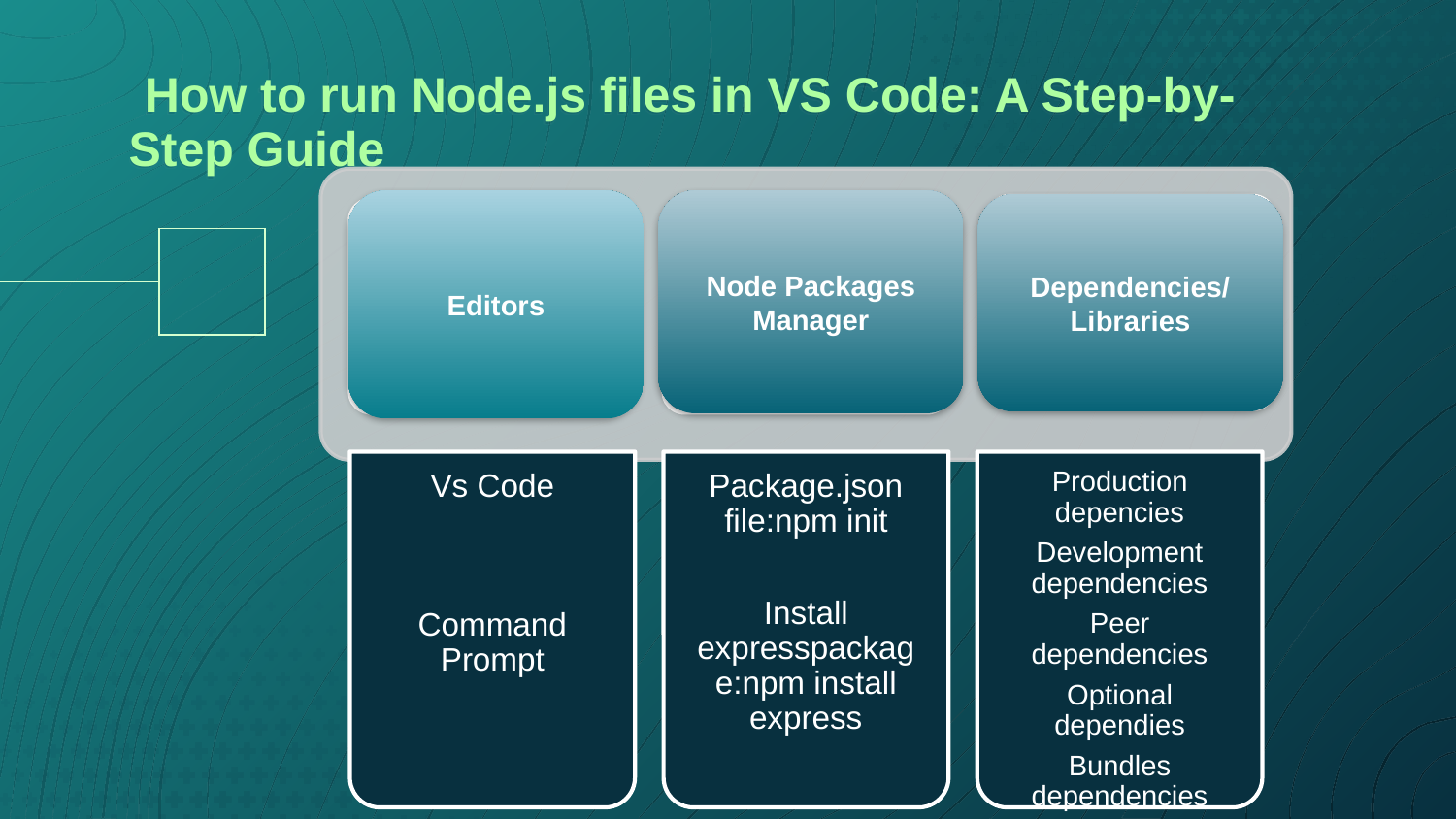

# How to run Node.js files in VS Code: A Step-by-Step Guide
Vs Code

Command Prompt
Package.json file:npm init

Install expresspackage:npm install express
Production depencies
Development dependencies
Peer dependencies
Optional dependies
Bundles dependencies

Editors
Node Packages Manager
Dependencies/Libraries